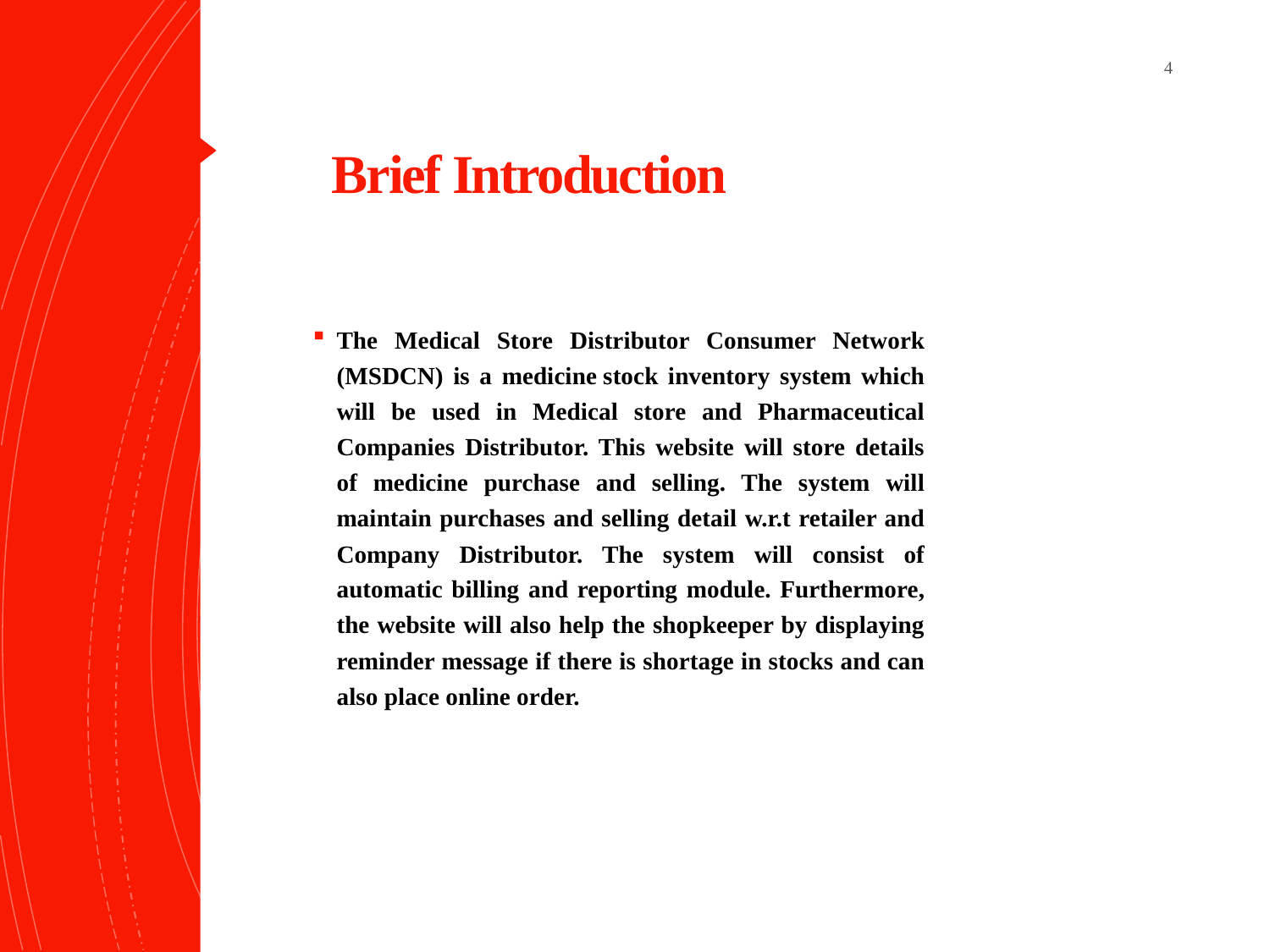

4
# Brief Introduction

The Medical Store Distributor Consumer Network (MSDCN) is a medicine stock inventory system which will be used in Medical store and Pharmaceutical Companies Distributor. This website will store details of medicine purchase and selling. The system will maintain purchases and selling detail w.r.t retailer and Company Distributor. The system will consist of automatic billing and reporting module. Furthermore, the website will also help the shopkeeper by displaying reminder message if there is shortage in stocks and can also place online order.